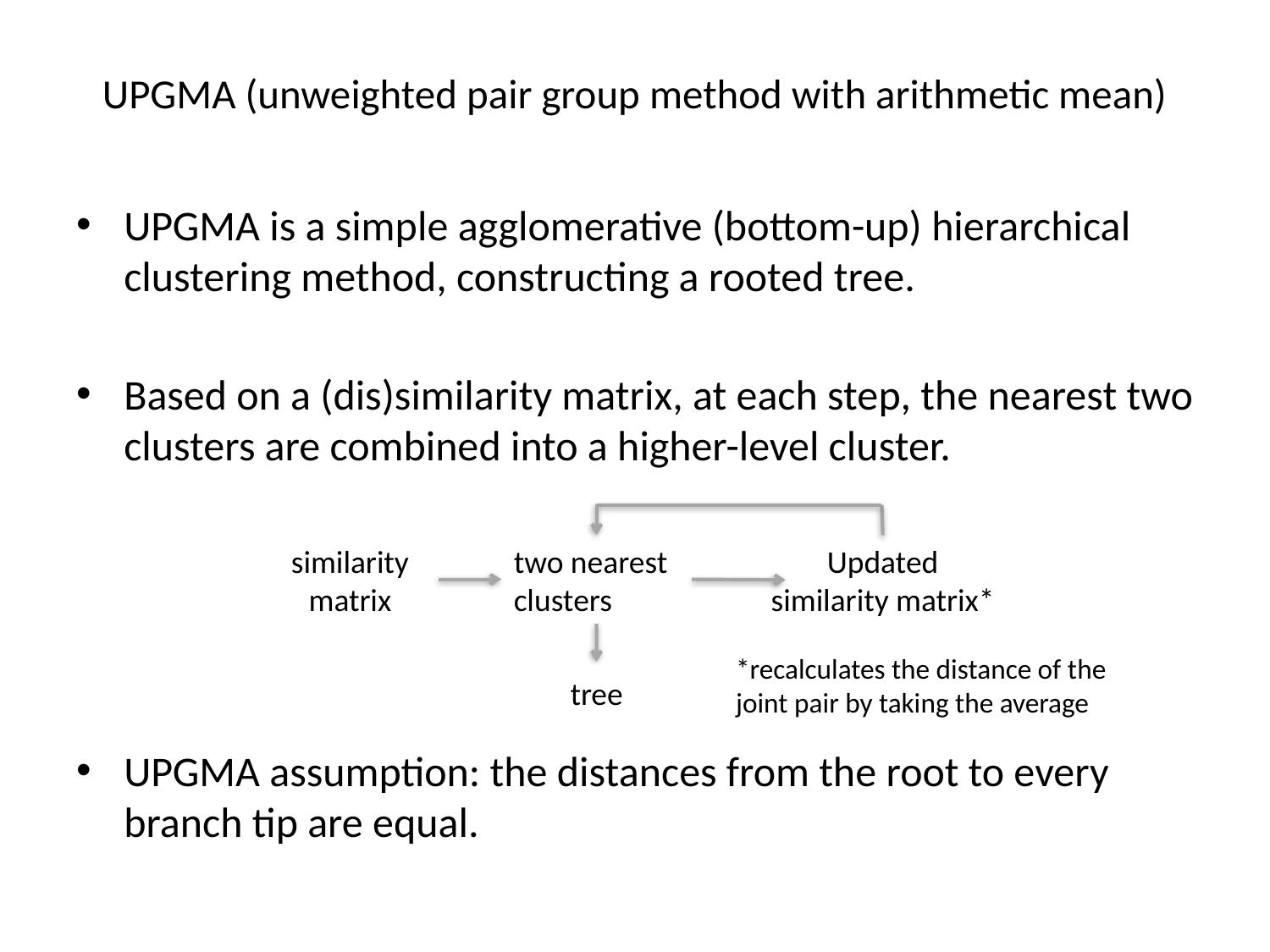

# UPGMA (unweighted pair group method with arithmetic mean)
UPGMA is a simple agglomerative (bottom-up) hierarchical clustering method, constructing a rooted tree.

Based on a (dis)similarity matrix, at each step, the nearest two clusters are combined into a higher-level cluster.
similarity matrix
two nearest clusters
Updated similarity matrix*
*recalculates the distance of the joint pair by taking the average
tree
UPGMA assumption: the distances from the root to every branch tip are equal.